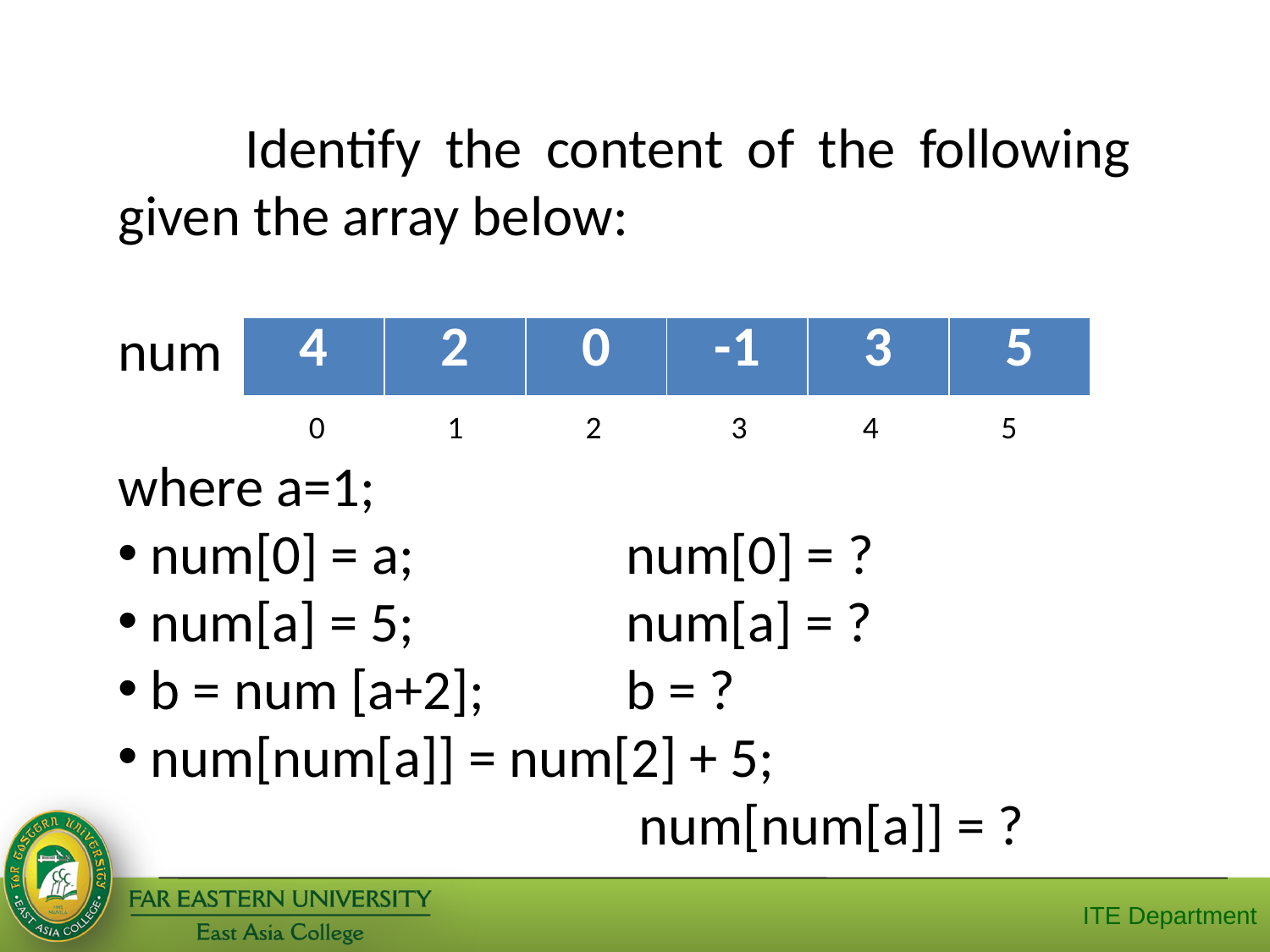

Identify the content of the following given the array below:

num
               0                 1                 2                  3                4                 5
where a=1;
 num[0] = a;             	num[0] = ?
 num[a] = 5;		num[a] = ?
 b = num [a+2];		b = ?
 num[num[a]] = num[2] + 5;
				 num[num[a]] = ?

| 4 | 2 | 0 | -1 | 3 | 5 |
| --- | --- | --- | --- | --- | --- |